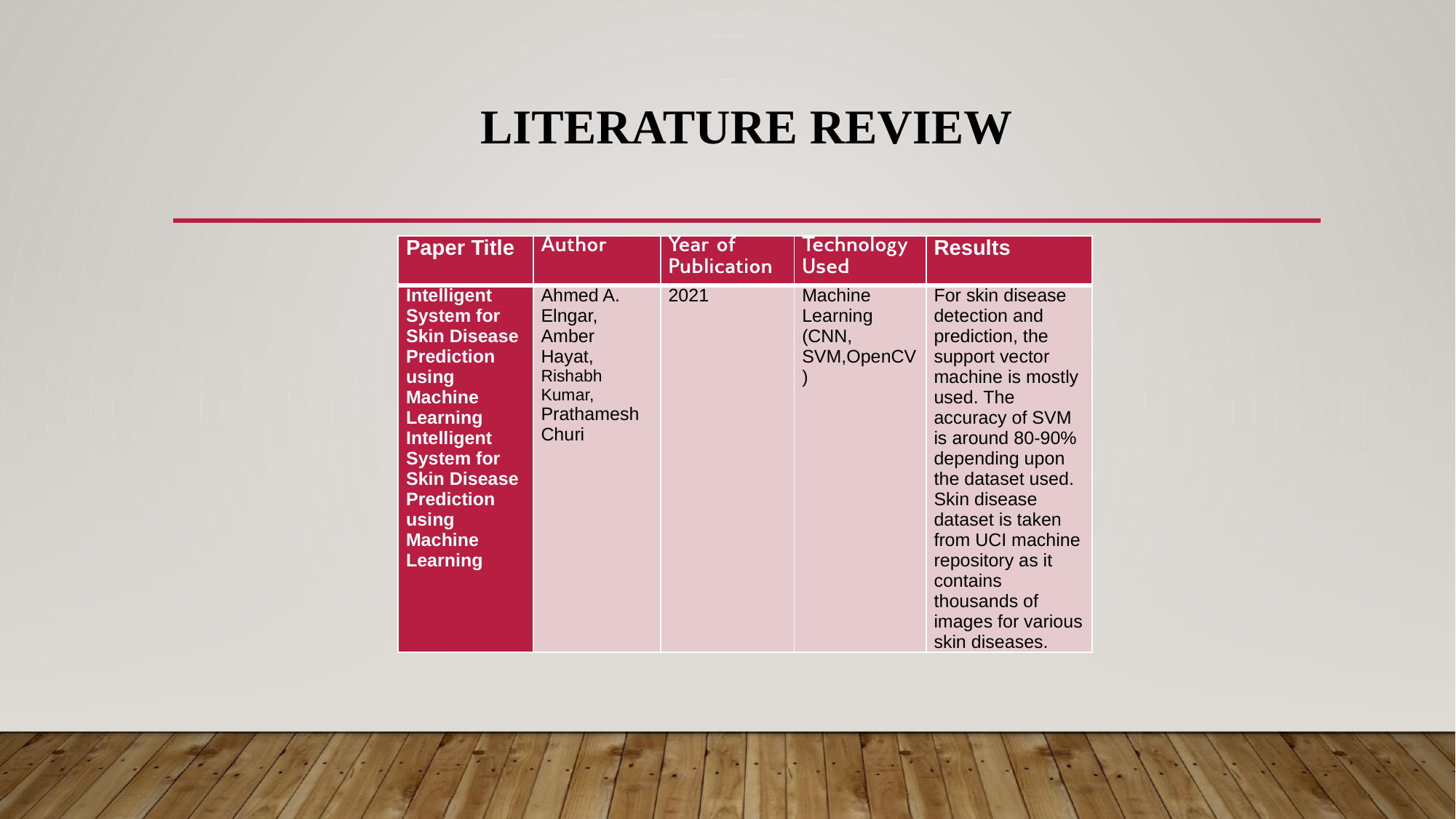

# LITERATURE REVIEW
| Paper Title | Author | Year of Publication | Technology Used | Results |
| --- | --- | --- | --- | --- |
| Intelligent System for Skin Disease Prediction using Machine Learning Intelligent System for Skin Disease Prediction using Machine Learning | Ahmed A. Elngar, Amber Hayat, Rishabh Kumar, Prathamesh Churi | 2021 | Machine Learning (CNN, SVM,OpenCV) | For skin disease detection and prediction, the support vector machine is mostly used. The accuracy of SVM is around 80-90% depending upon the dataset used. Skin disease dataset is taken from UCI machine repository as it contains thousands of images for various skin diseases. |